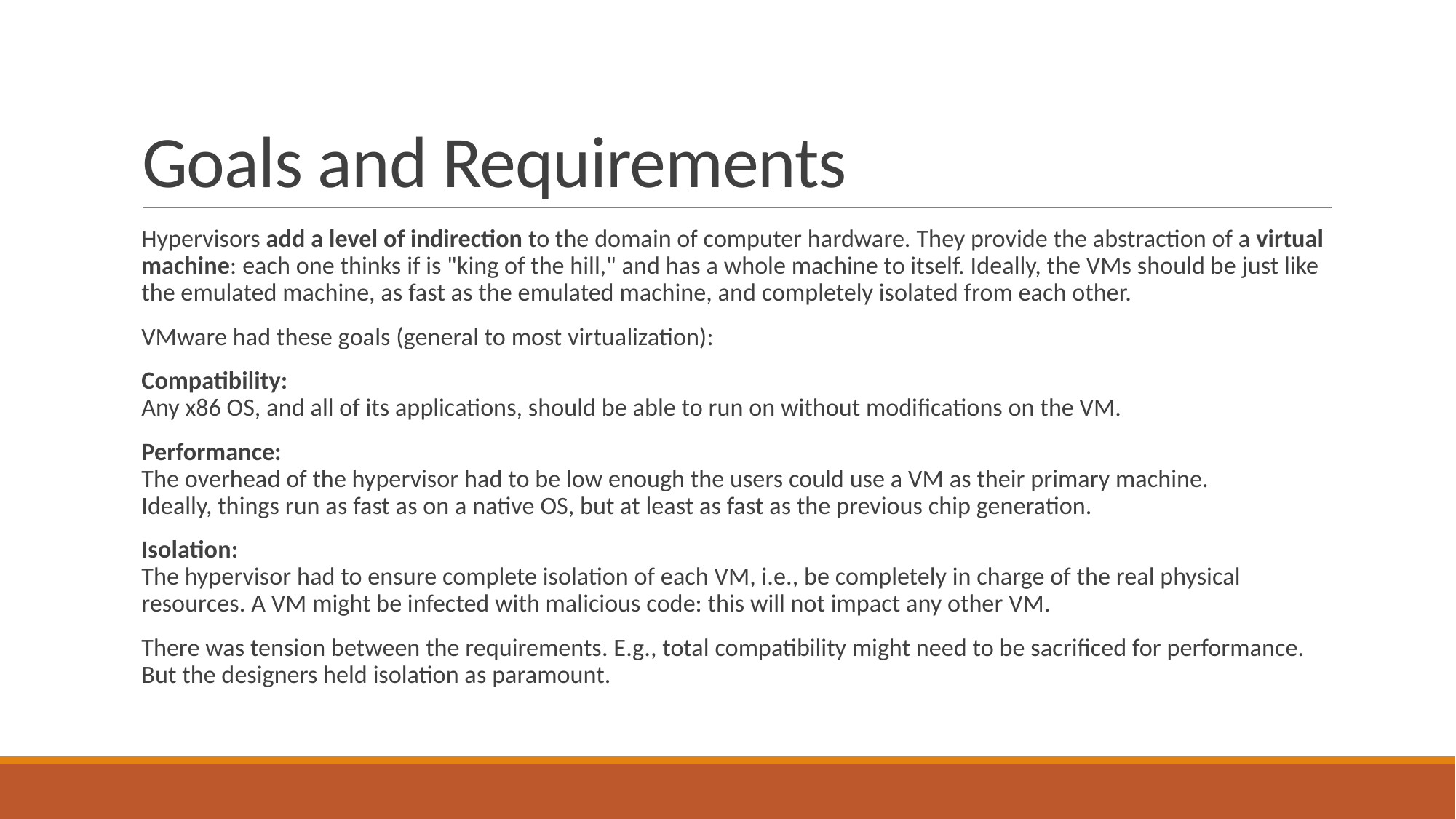

# Goals and Requirements
Hypervisors add a level of indirection to the domain of computer hardware. They provide the abstraction of a virtual machine: each one thinks if is "king of the hill," and has a whole machine to itself. Ideally, the VMs should be just like the emulated machine, as fast as the emulated machine, and completely isolated from each other.
VMware had these goals (general to most virtualization):
Compatibility: 
Any x86 OS, and all of its applications, should be able to run on without modifications on the VM.
Performance: 
The overhead of the hypervisor had to be low enough the users could use a VM as their primary machine. 
Ideally, things run as fast as on a native OS, but at least as fast as the previous chip generation.
Isolation: 
The hypervisor had to ensure complete isolation of each VM, i.e., be completely in charge of the real physical resources. A VM might be infected with malicious code: this will not impact any other VM.
There was tension between the requirements. E.g., total compatibility might need to be sacrificed for performance. But the designers held isolation as paramount.